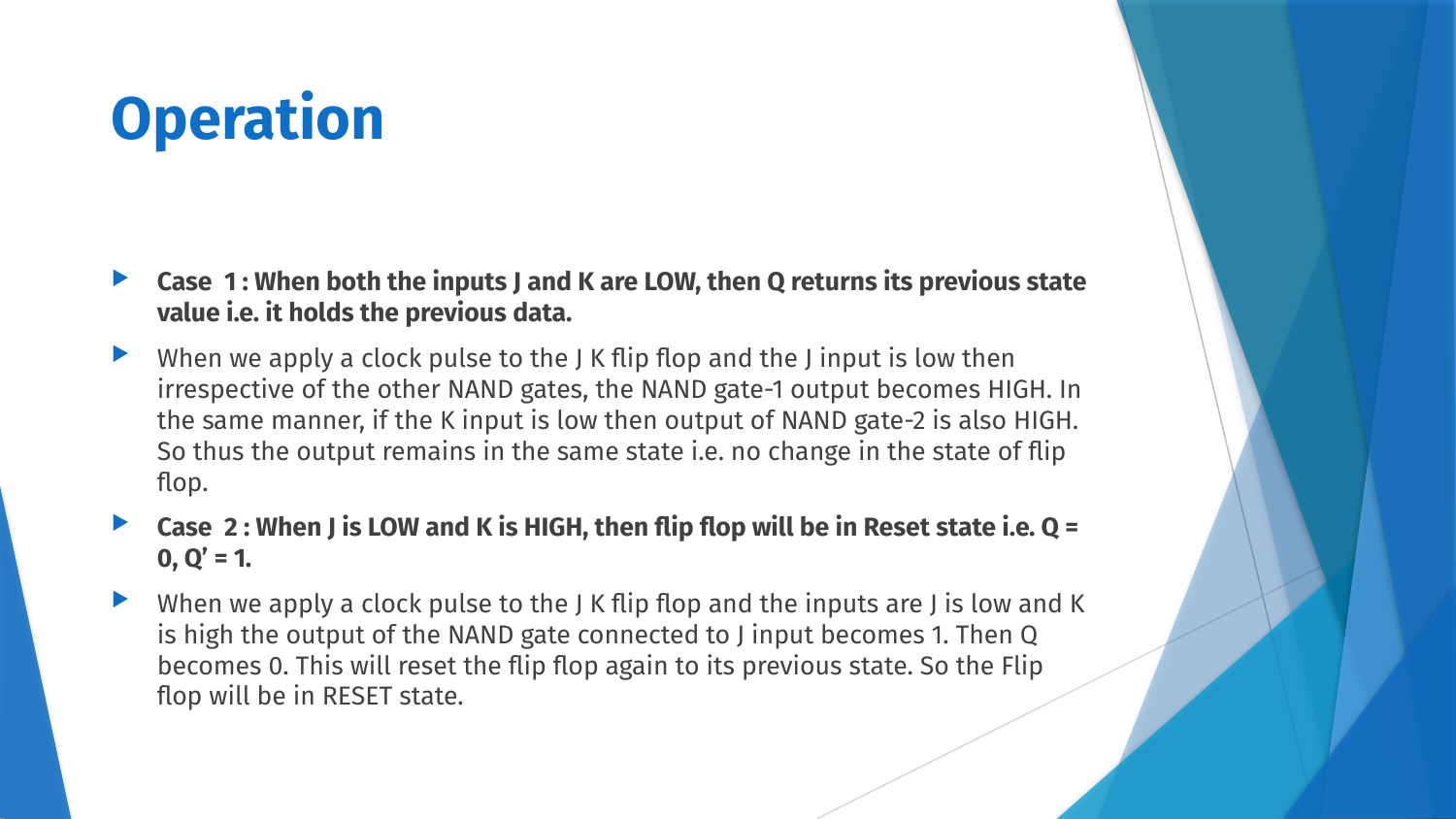

# Operation
Case  1 : When both the inputs J and K are LOW, then Q returns its previous state value i.e. it holds the previous data.
When we apply a clock pulse to the J K flip flop and the J input is low then irrespective of the other NAND gates, the NAND gate-1 output becomes HIGH. In the same manner, if the K input is low then output of NAND gate-2 is also HIGH. So thus the output remains in the same state i.e. no change in the state of flip flop.
Case  2 : When J is LOW and K is HIGH, then flip flop will be in Reset state i.e. Q = 0, Q’ = 1.
When we apply a clock pulse to the J K flip flop and the inputs are J is low and K is high the output of the NAND gate connected to J input becomes 1. Then Q becomes 0. This will reset the flip flop again to its previous state. So the Flip flop will be in RESET state.